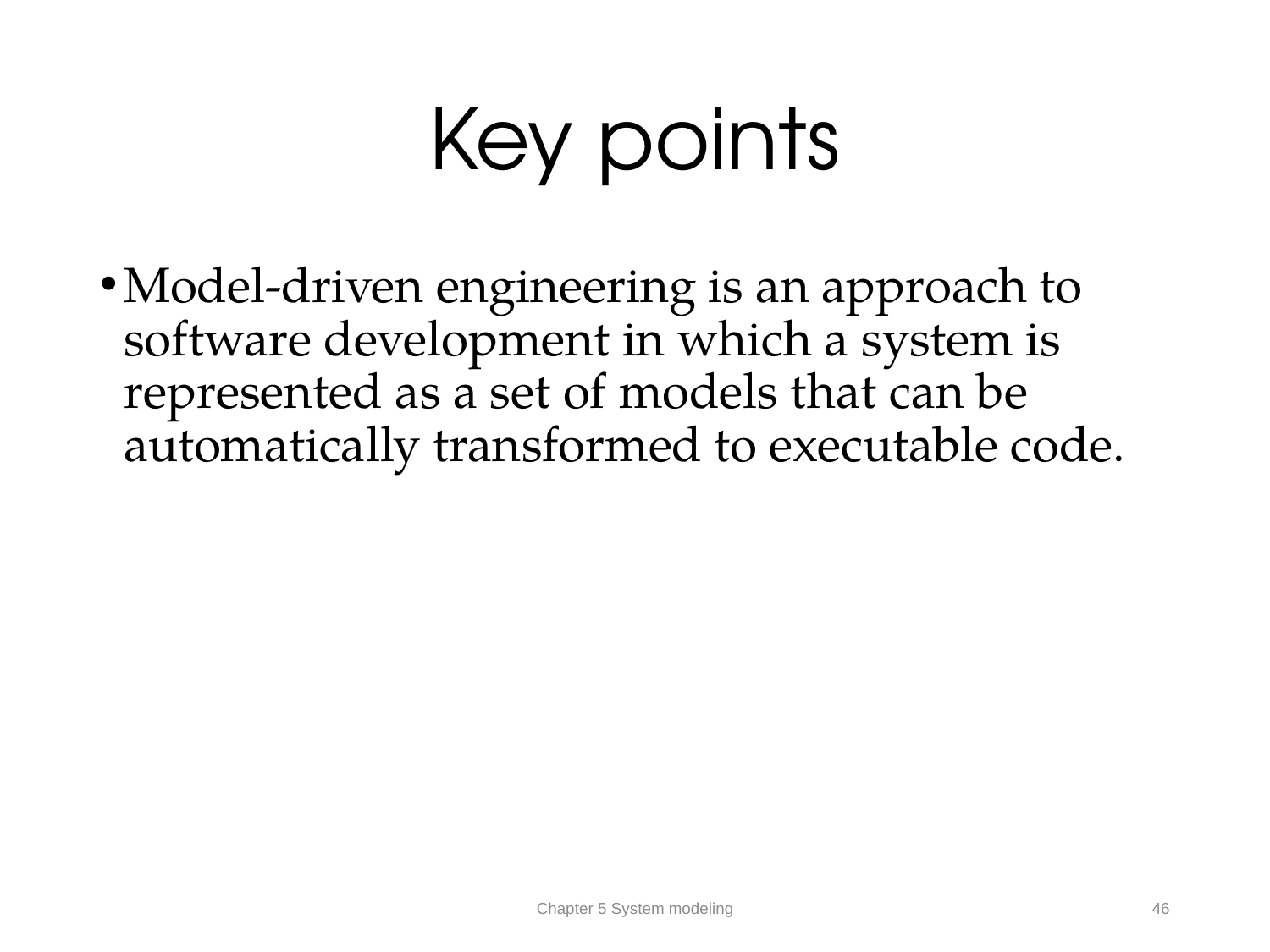

# Key points
Model-driven engineering is an approach to software development in which a system is represented as a set of models that can be automatically transformed to executable code.
Chapter 5 System modeling
46